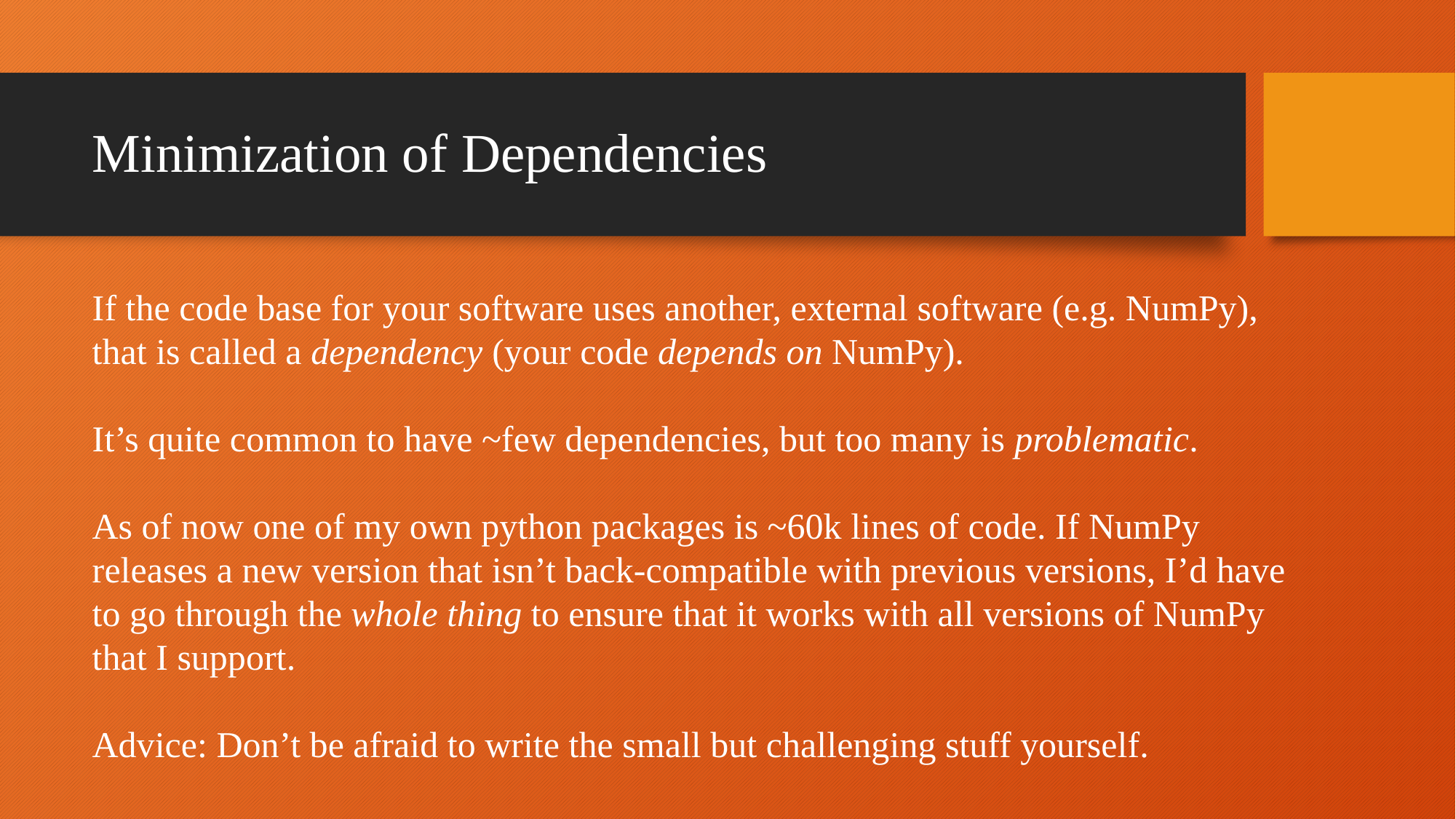

# Minimization of Dependencies
If the code base for your software uses another, external software (e.g. NumPy), that is called a dependency (your code depends on NumPy).

It’s quite common to have ~few dependencies, but too many is problematic.

As of now one of my own python packages is ~60k lines of code. If NumPy releases a new version that isn’t back-compatible with previous versions, I’d have to go through the whole thing to ensure that it works with all versions of NumPy that I support.
Advice: Don’t be afraid to write the small but challenging stuff yourself.